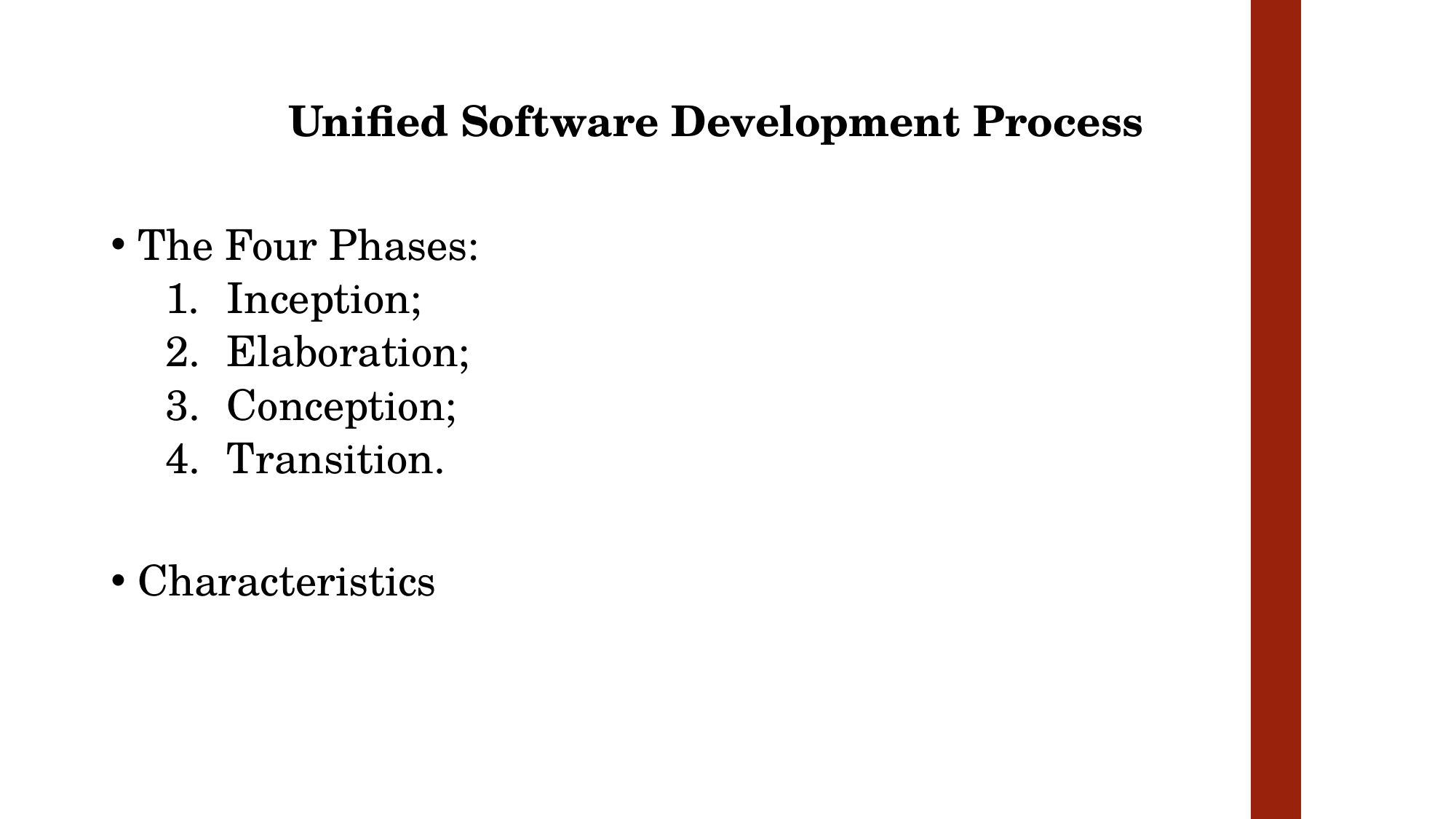

# Unified Software Development Process
The Four Phases:
Inception;
Elaboration;
Conception;
Transition.

Characteristics